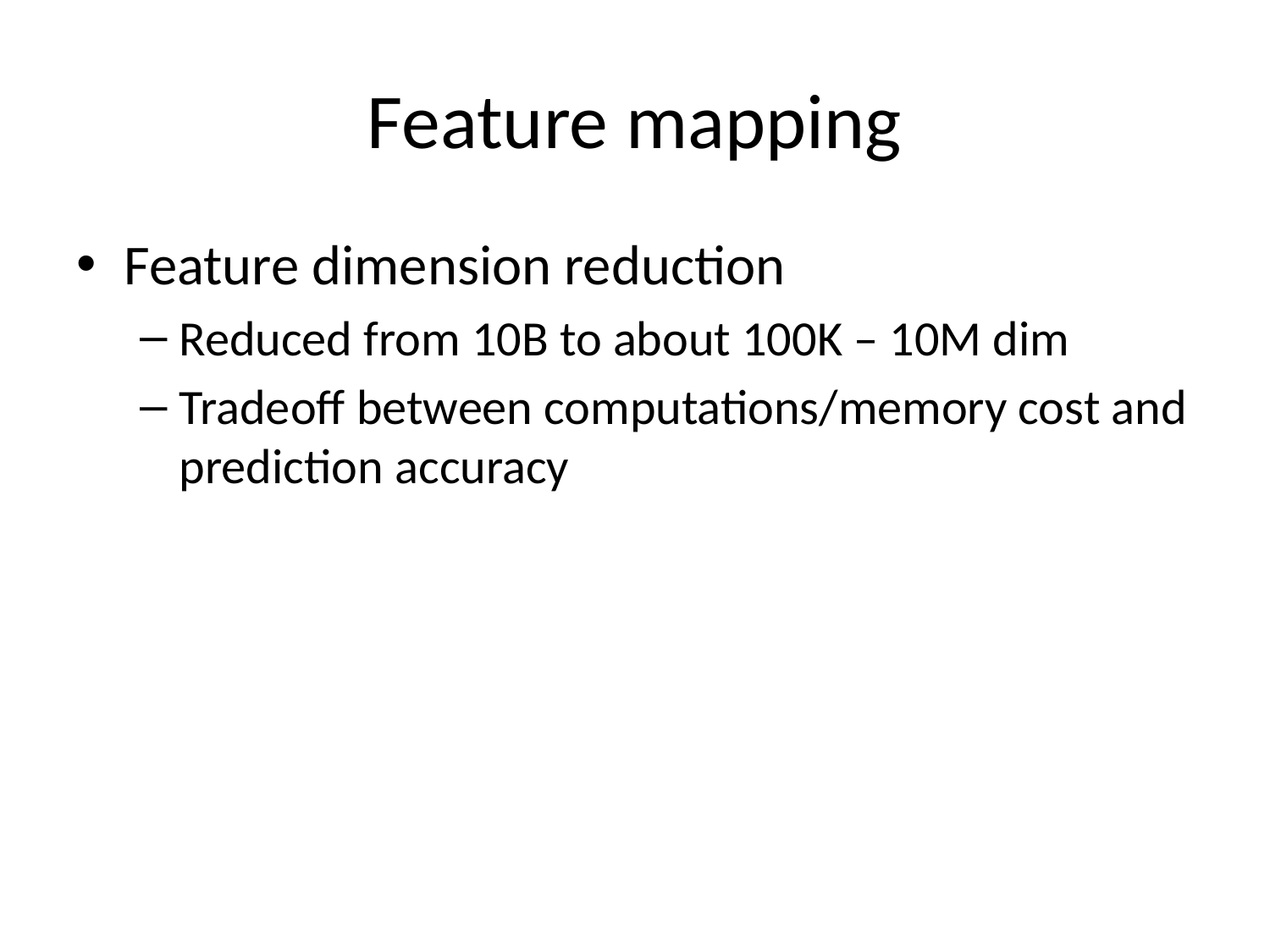

# Feature mapping
Feature dimension reduction
Reduced from 10B to about 100K – 10M dim
Tradeoff between computations/memory cost and prediction accuracy